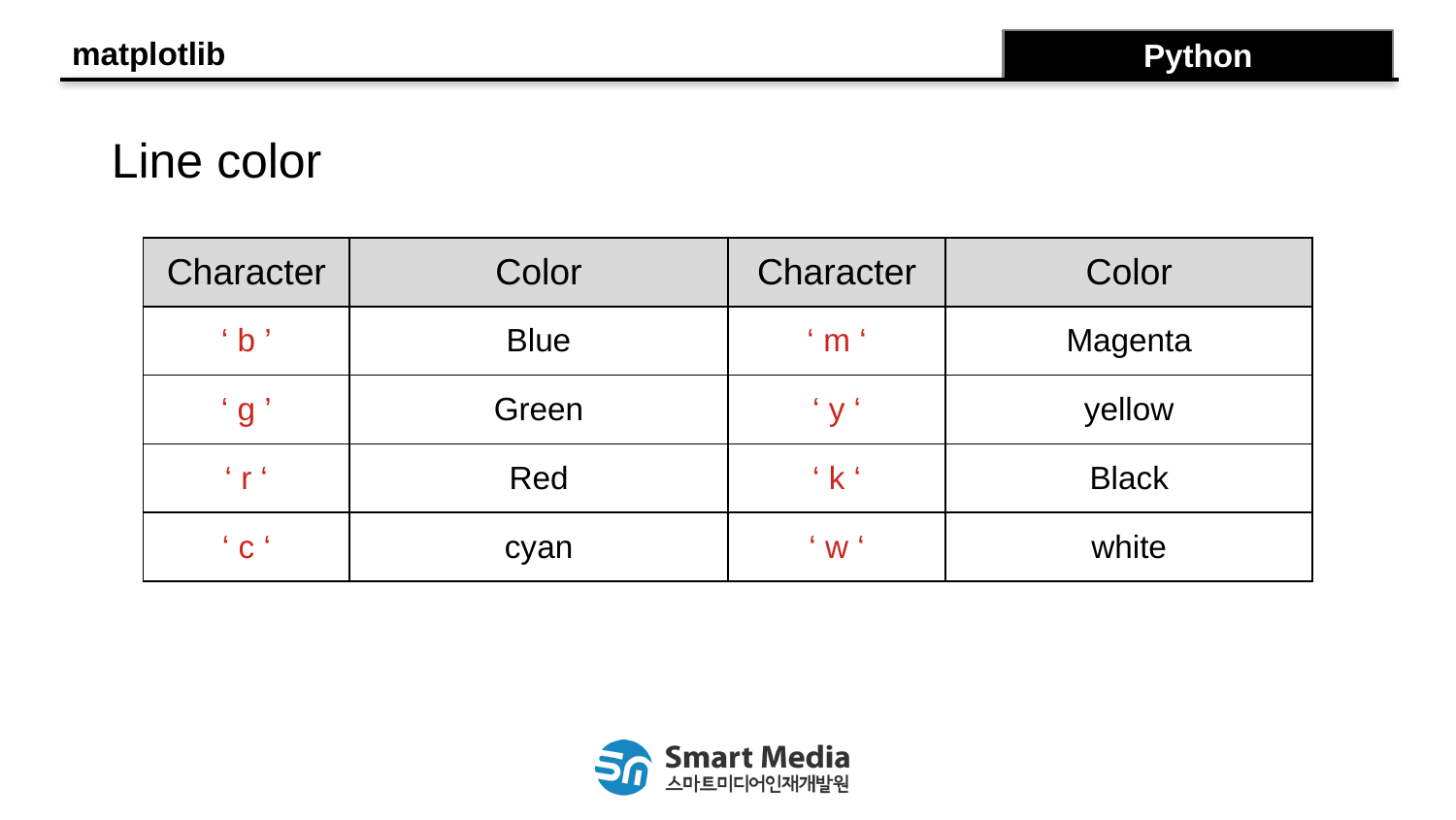

matplotlib
Python
Line color
| Character | Color | Character | Color |
| --- | --- | --- | --- |
| ‘ b ’ | Blue | ‘ m ‘ | Magenta |
| ‘ g ’ | Green | ‘ y ‘ | yellow |
| ‘ r ‘ | Red | ‘ k ‘ | Black |
| ‘ c ‘ | cyan | ‘ w ‘ | white |